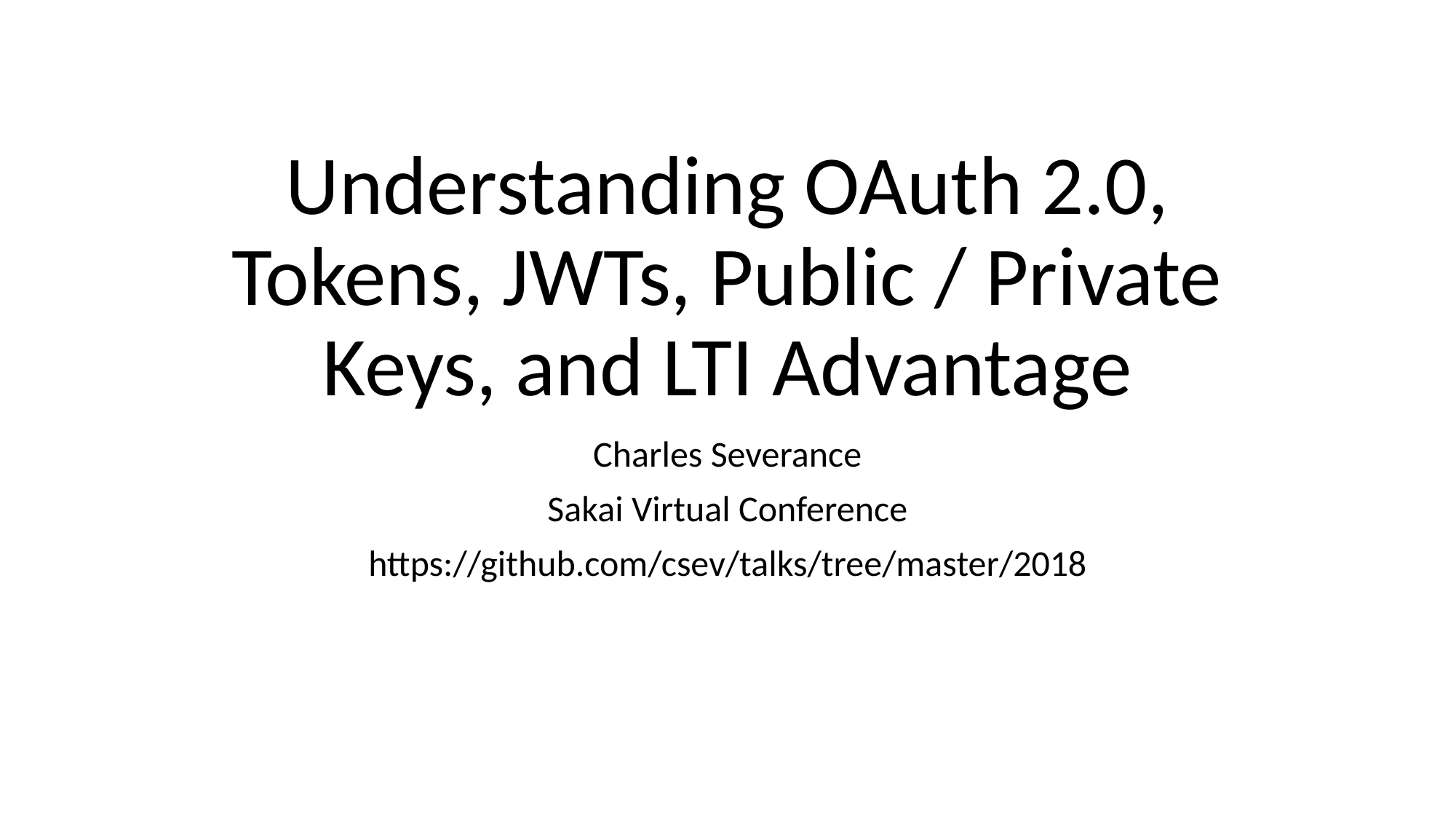

# Understanding OAuth 2.0, Tokens, JWTs, Public / Private Keys, and LTI Advantage
Charles Severance
Sakai Virtual Conference
https://github.com/csev/talks/tree/master/2018